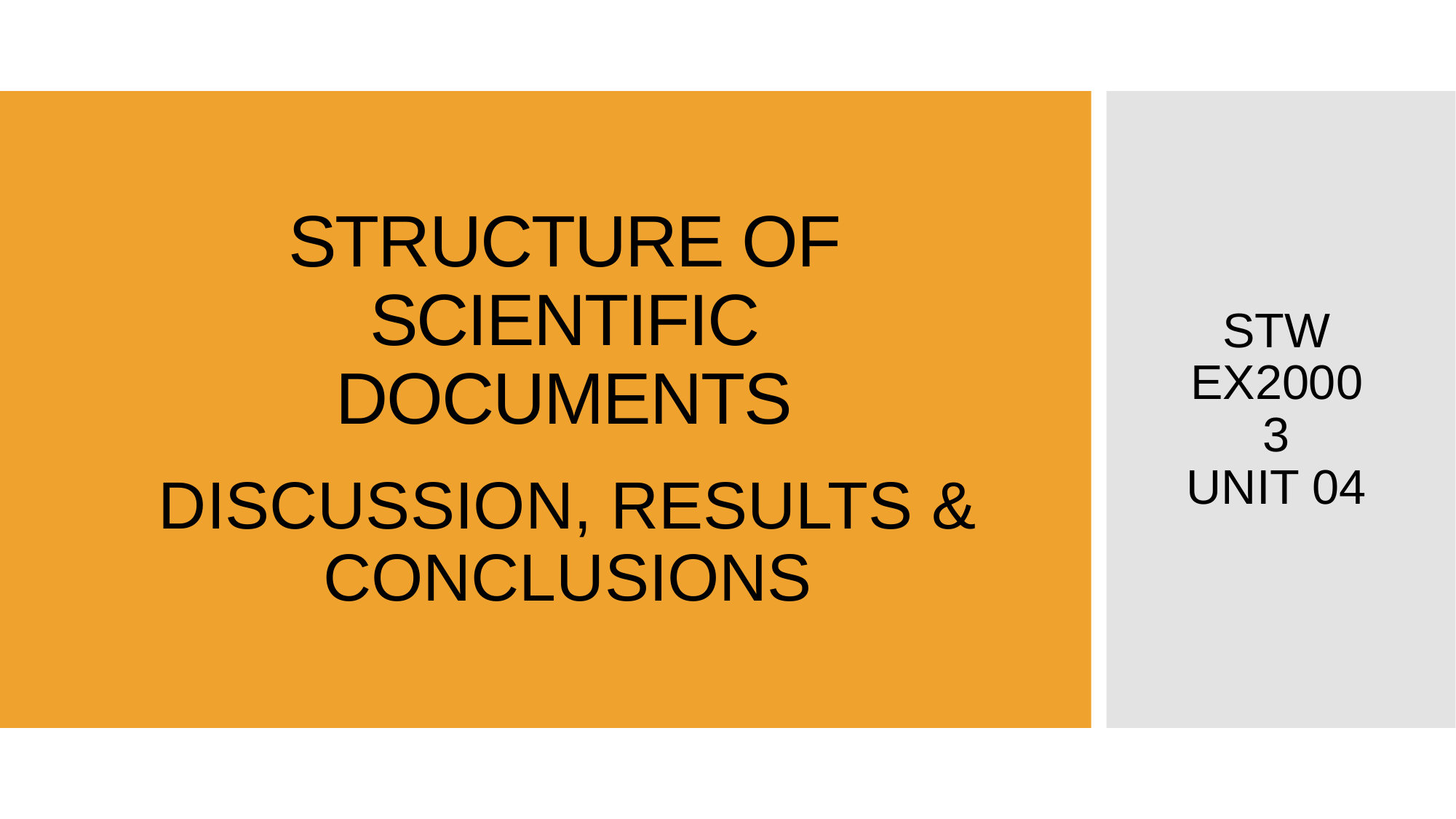

# STRUCTURE OF SCIENTIFIC DOCUMENTS
STW EX20003
UNIT 04
DISCUSSION, RESULTS & CONCLUSIONS